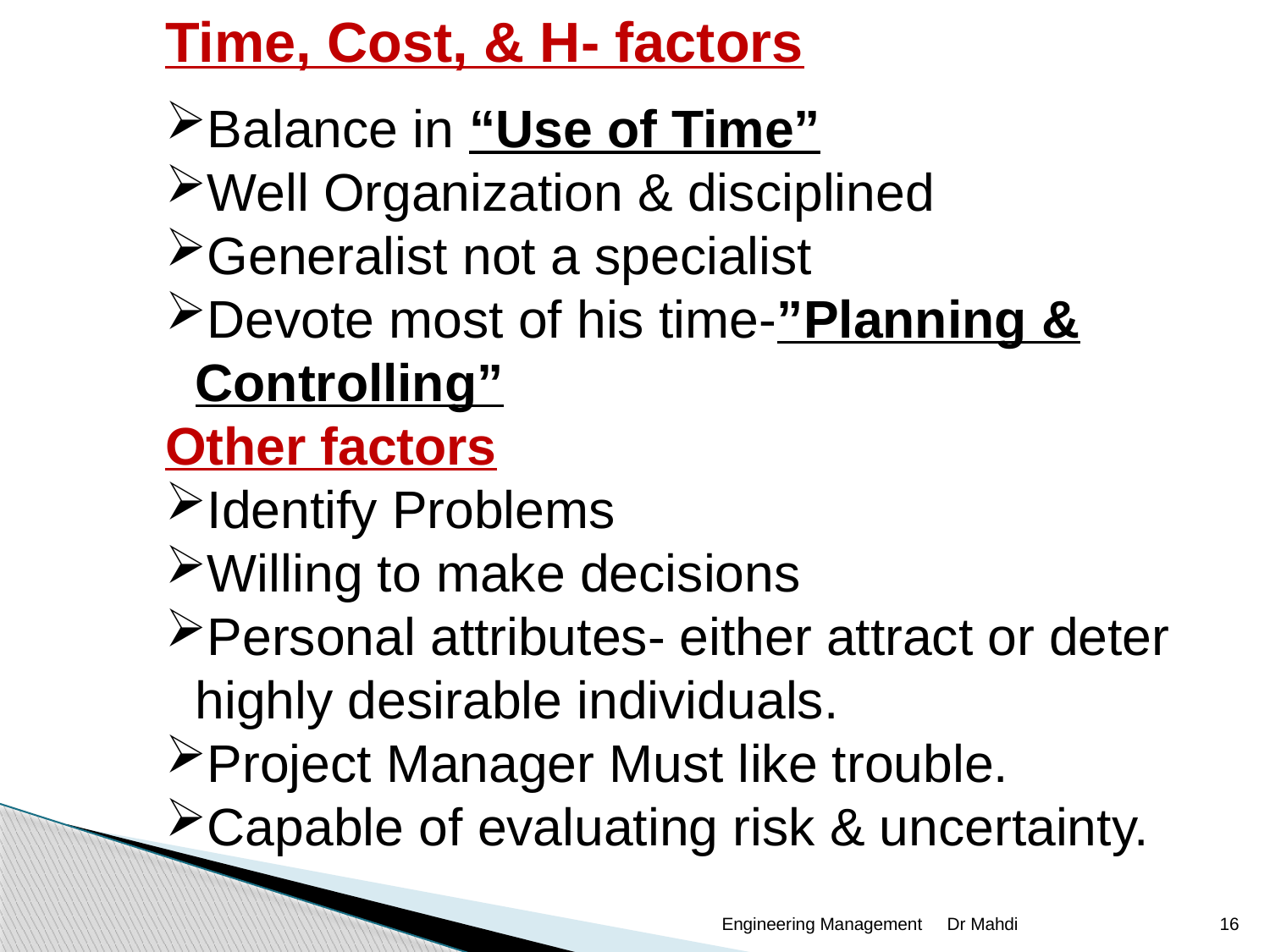

Time, Cost, & H- factors
Balance in “Use of Time”
Well Organization & disciplined
Generalist not a specialist
Devote most of his time-”Planning & Controlling”
Other factors
Identify Problems
Willing to make decisions
Personal attributes- either attract or deter highly desirable individuals.
Project Manager Must like trouble.
Capable of evaluating risk & uncertainty.

Engineering Management
Dr Mahdi
16